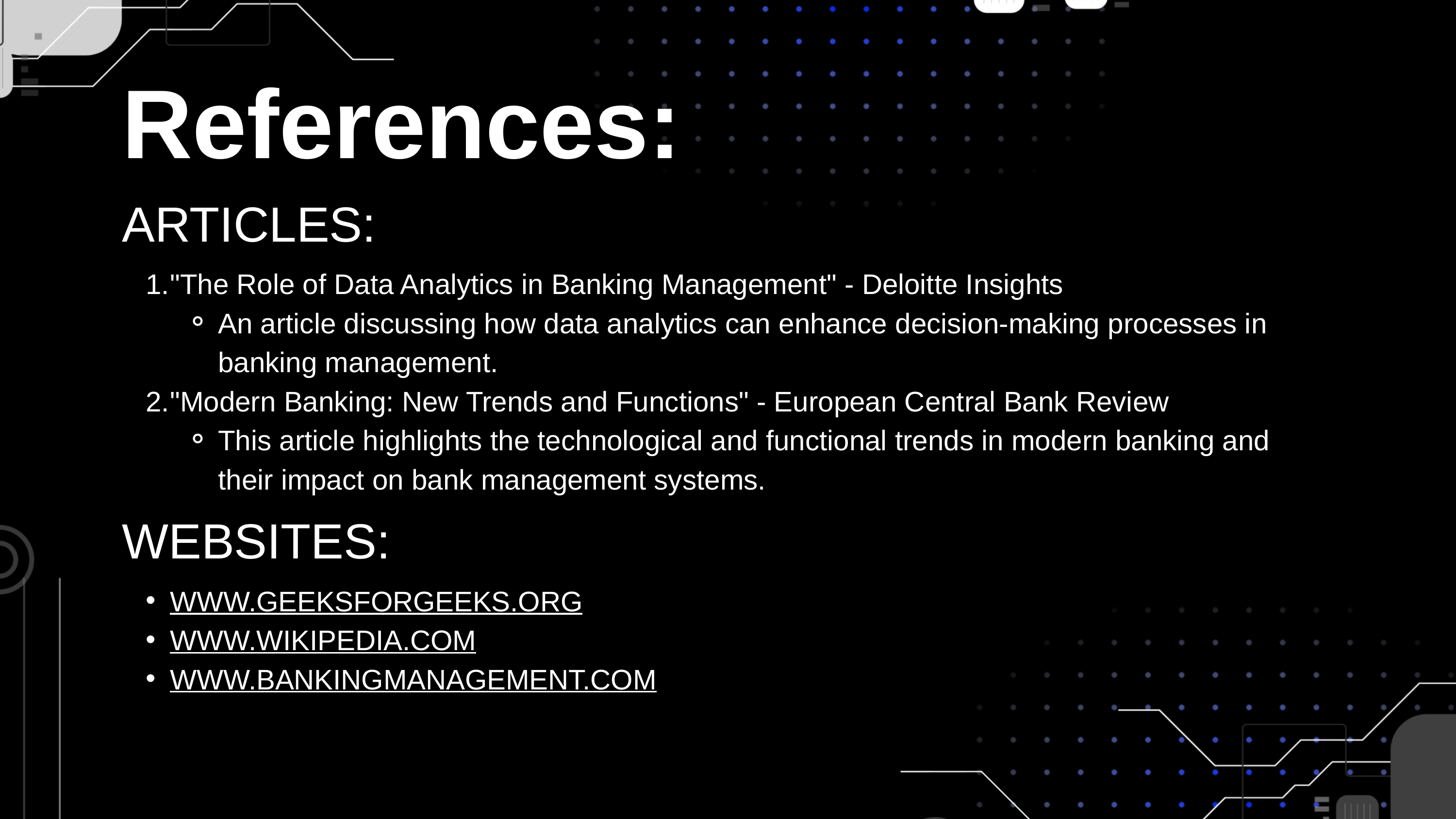

References:
ARTICLES:
"The Role of Data Analytics in Banking Management" - Deloitte Insights
An article discussing how data analytics can enhance decision-making processes in banking management.
"Modern Banking: New Trends and Functions" - European Central Bank Review
This article highlights the technological and functional trends in modern banking and their impact on bank management systems.

WEBSITES:

WWW.GEEKSFORGEEKS.ORG
WWW.WIKIPEDIA.COM
WWW.BANKINGMANAGEMENT.COM